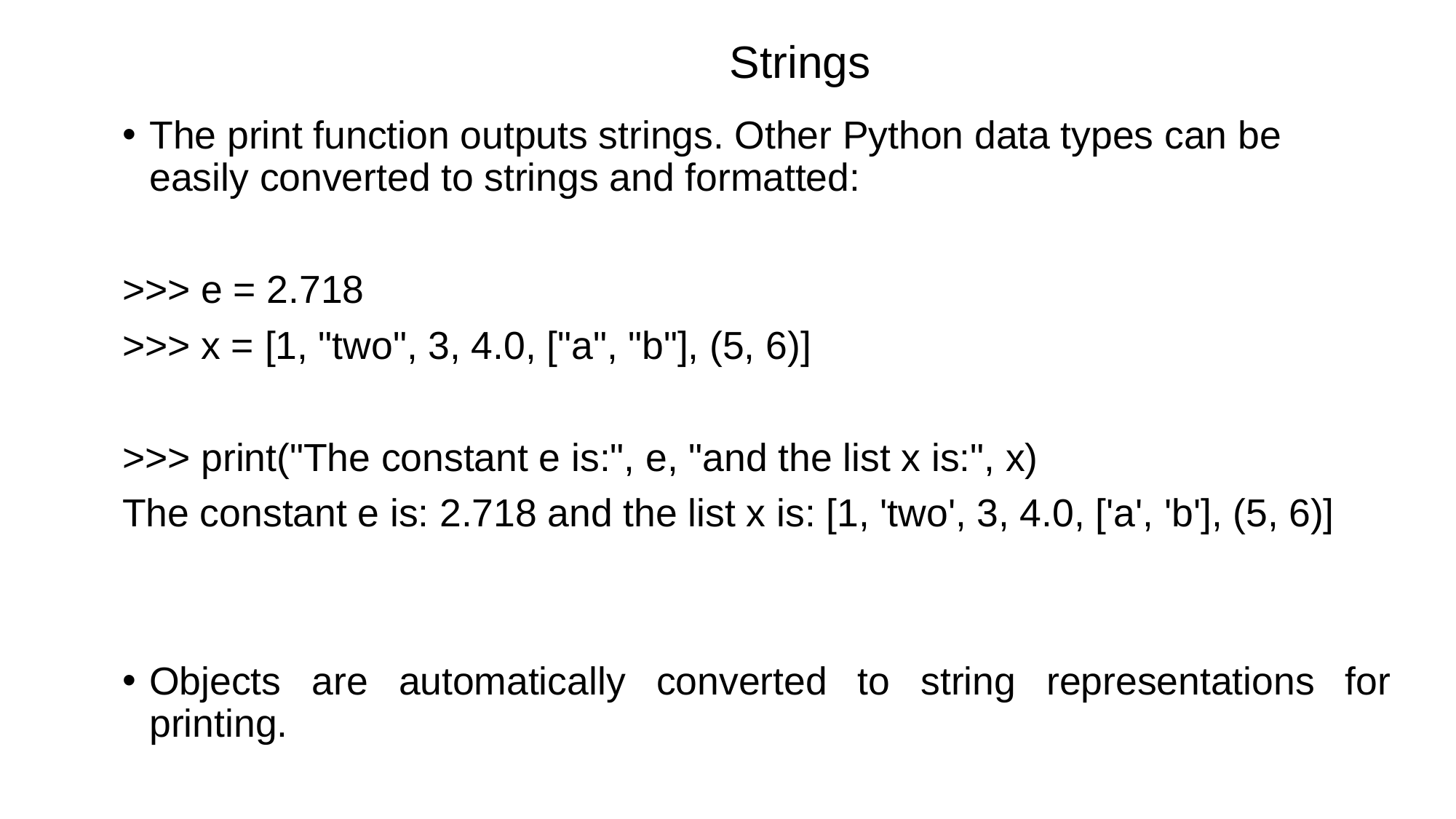

# Strings
The print function outputs strings. Other Python data types can be easily converted to strings and formatted:

>>> e = 2.718
>>> x = [1, "two", 3, 4.0, ["a", "b"], (5, 6)]

>>> print("The constant e is:", e, "and the list x is:", x)
The constant e is: 2.718 and the list x is: [1, 'two', 3, 4.0, ['a', 'b'], (5, 6)]

Objects are automatically converted to string representations for printing.